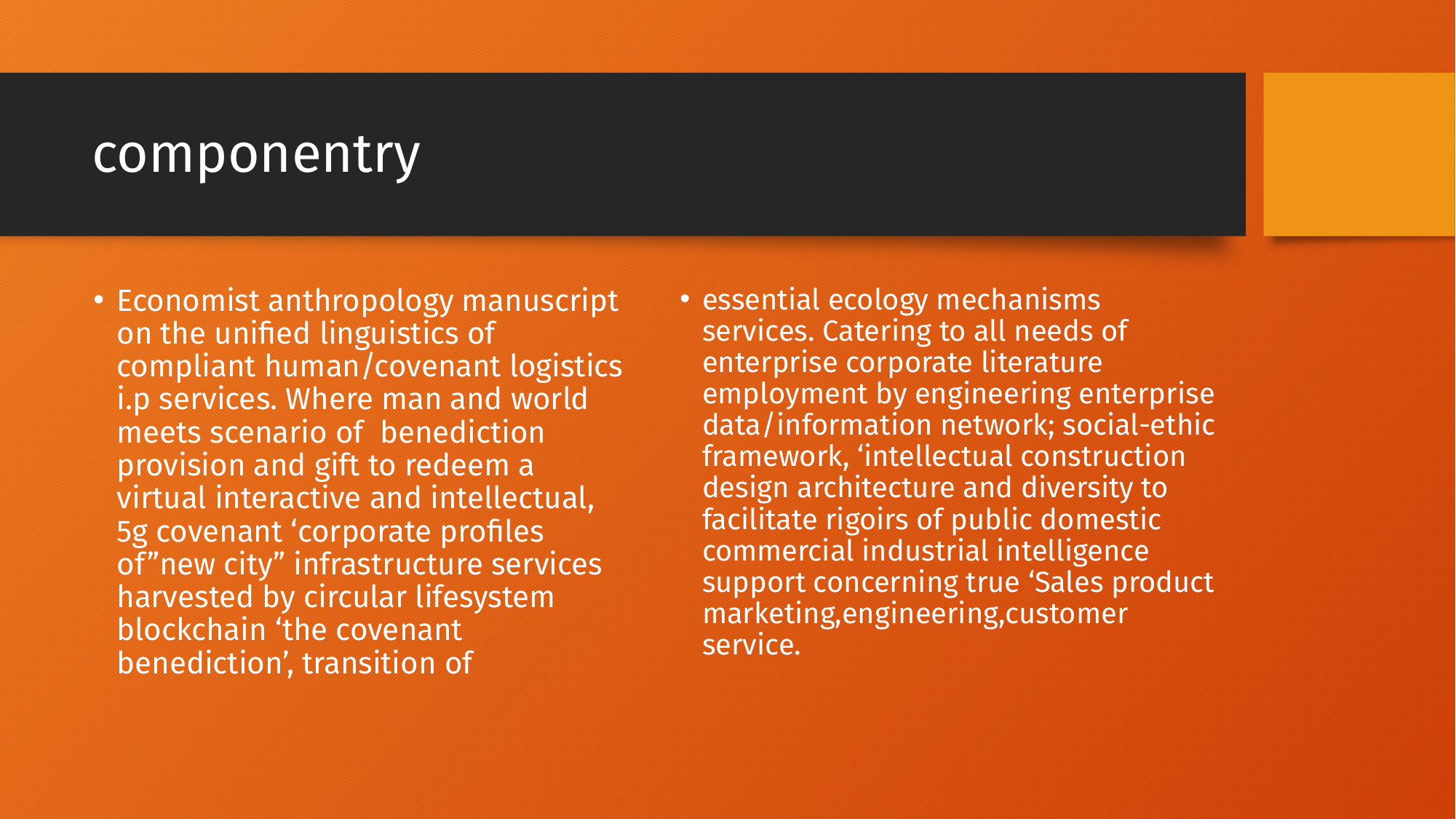

# componentry
Economist anthropology manuscript on the unified linguistics of compliant human/covenant logistics i.p services. Where man and world meets scenario of  benediction provision and gift to redeem a virtual interactive and intellectual, 5g covenant ‘corporate profiles of”new city” infrastructure services harvested by circular lifesystem blockchain ‘the covenant benediction’, transition of
essential ecology mechanisms  services. Catering to all needs of enterprise corporate literature employment by engineering enterprise data/information network; social-ethic framework, ‘intellectual construction design architecture and diversity to facilitate rigoirs of public domestic commercial industrial intelligence support concerning true ‘Sales product marketing,engineering,customer service.